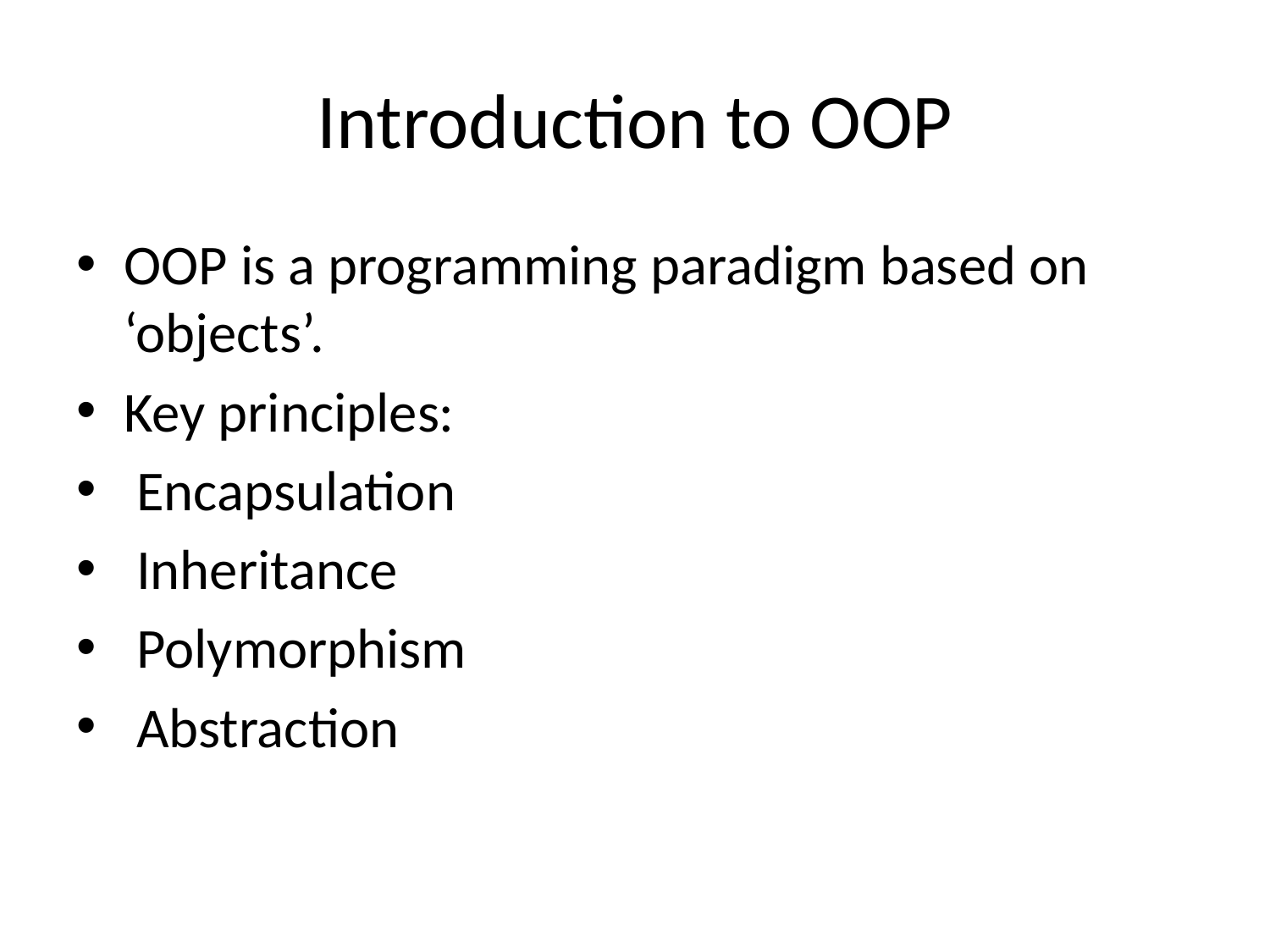

# Introduction to OOP
OOP is a programming paradigm based on ‘objects’.
Key principles:
 Encapsulation
 Inheritance
 Polymorphism
 Abstraction